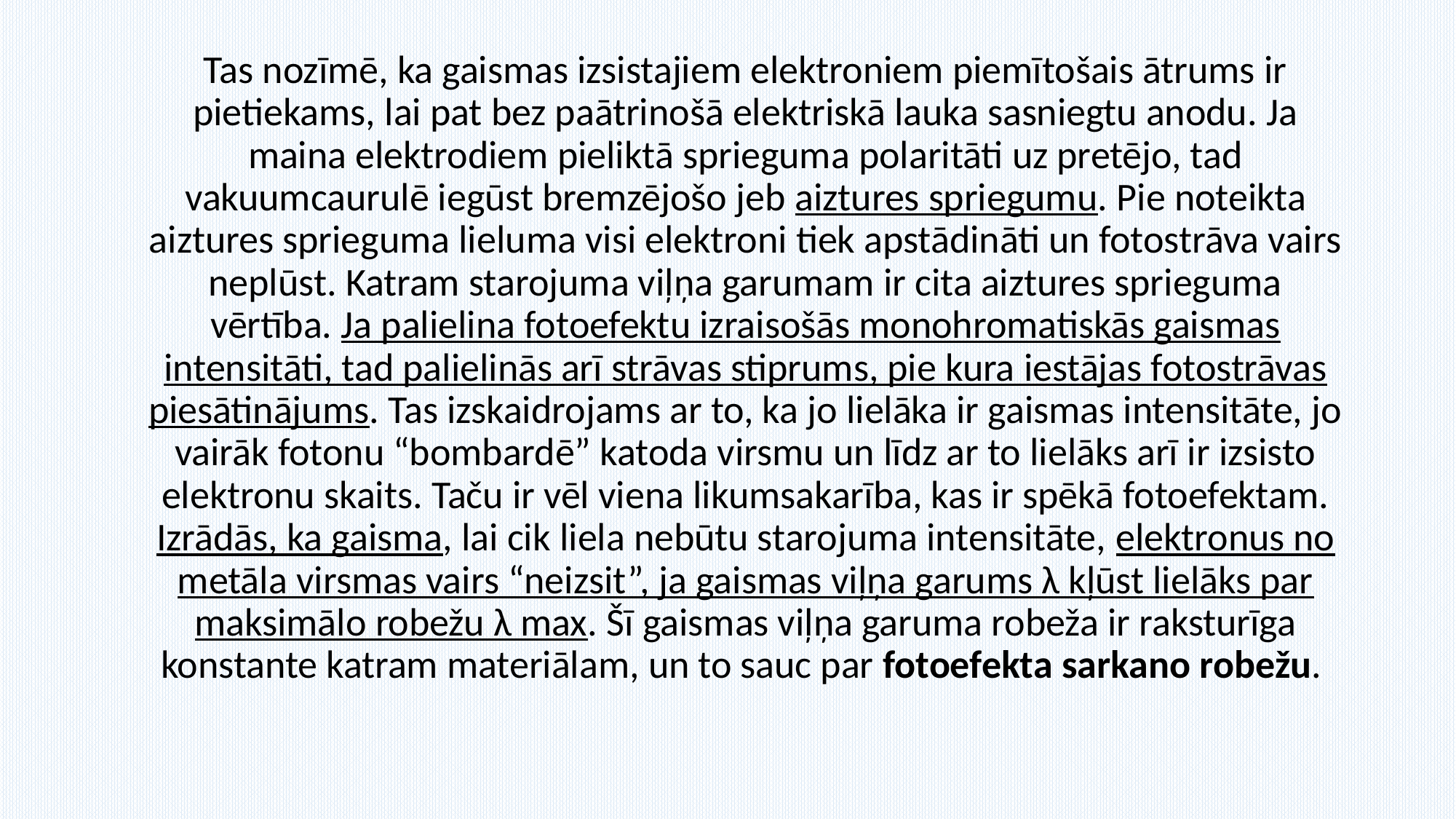

Tas nozīmē, ka gaismas izsistajiem elektroniem piemītošais ātrums ir pietiekams, lai pat bez paātrinošā elektriskā lauka sasniegtu anodu. Ja maina elektrodiem pieliktā sprieguma polaritāti uz pretējo, tad vakuumcaurulē iegūst bremzējošo jeb aiztures spriegumu. Pie noteikta aiztures sprieguma lieluma visi elektroni tiek apstādināti un fotostrāva vairs neplūst. Katram starojuma viļņa garumam ir cita aiztures sprieguma vērtība. Ja palielina fotoefektu izraisošās monohromatiskās gaismas intensitāti, tad palielinās arī strāvas stiprums, pie kura iestājas fotostrāvas piesātinājums. Tas izskaidrojams ar to, ka jo lielāka ir gaismas intensitāte, jo vairāk fotonu “bombardē” katoda virsmu un līdz ar to lielāks arī ir izsisto elektronu skaits. Taču ir vēl viena likumsakarība, kas ir spēkā fotoefektam. Izrādās, ka gaisma, lai cik liela nebūtu starojuma intensitāte, elektronus no metāla virsmas vairs “neizsit”, ja gaismas viļņa garums λ kļūst lielāks par maksimālo robežu λ max. Šī gaismas viļņa garuma robeža ir raksturīga konstante katram materiālam, un to sauc par fotoefekta sarkano robežu.